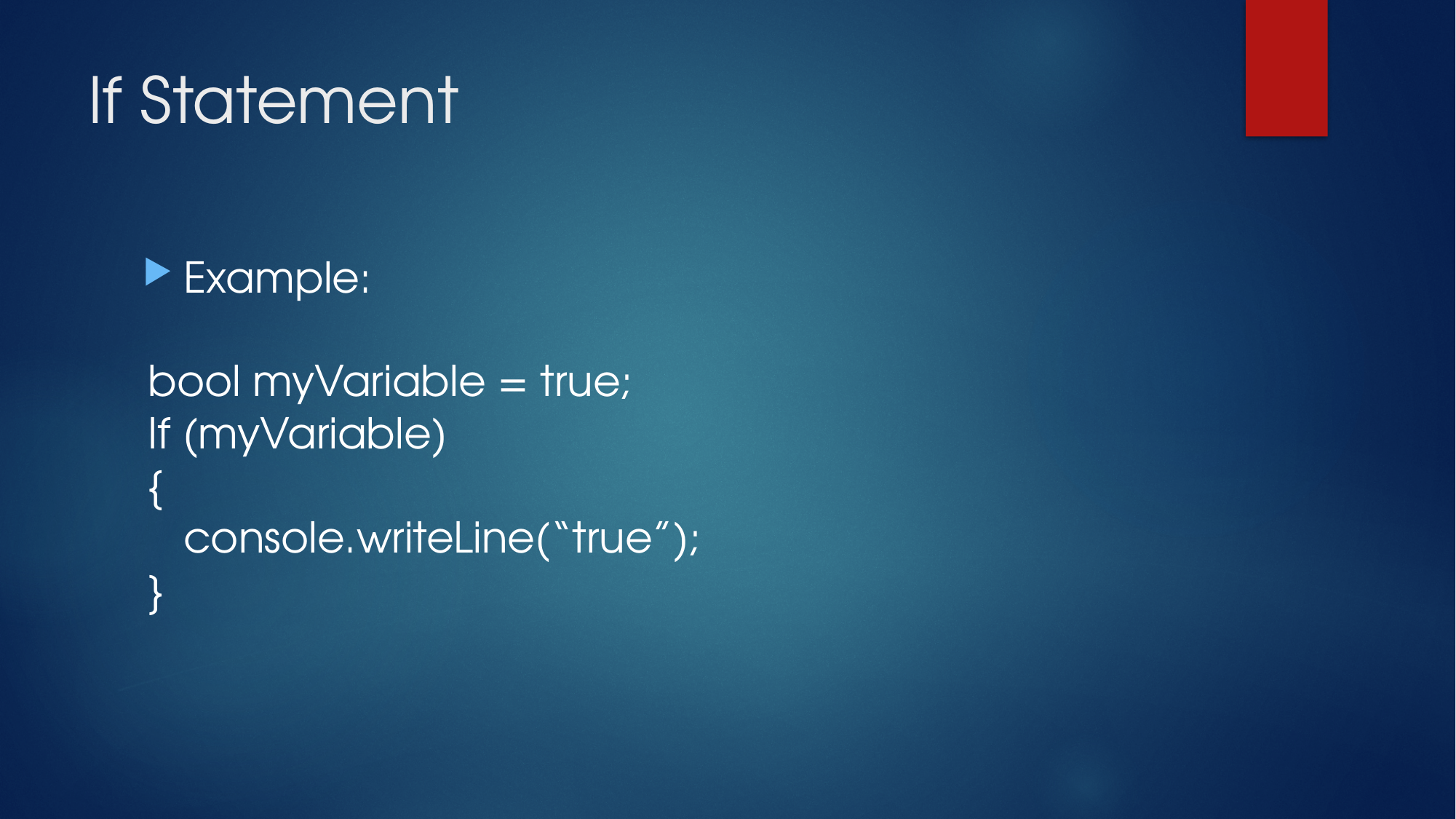

# If Statement
Example:
bool myVariable = true;
If (myVariable)
{
   console.writeLine(“true”);
}